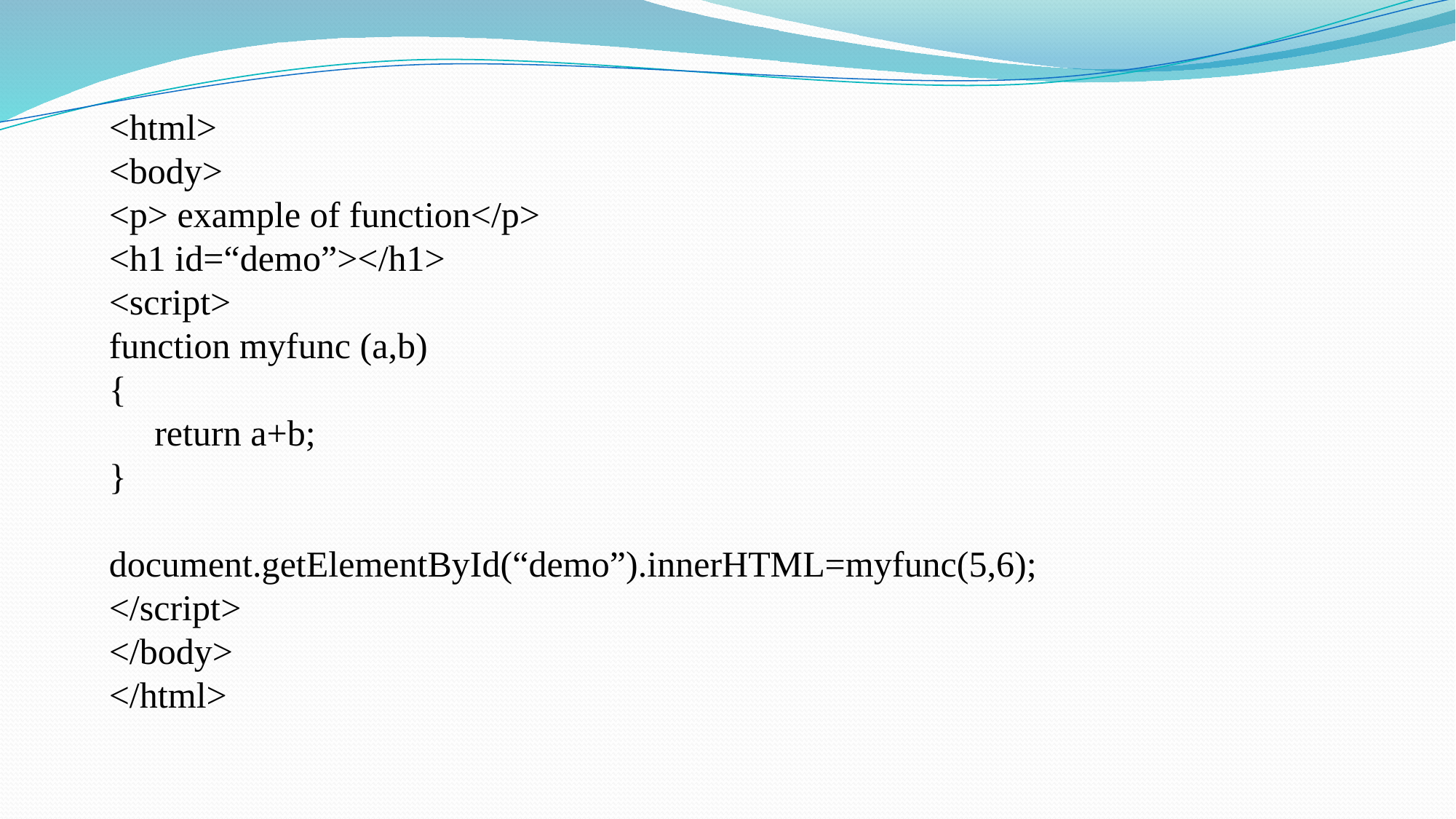

<html>
<body>
<p> example of function</p>
<h1 id=“demo”></h1>
<script>
function myfunc (a,b)
{
     return a+b;
}

document.getElementById(“demo”).innerHTML=myfunc(5,6);
</script>
</body>
</html>